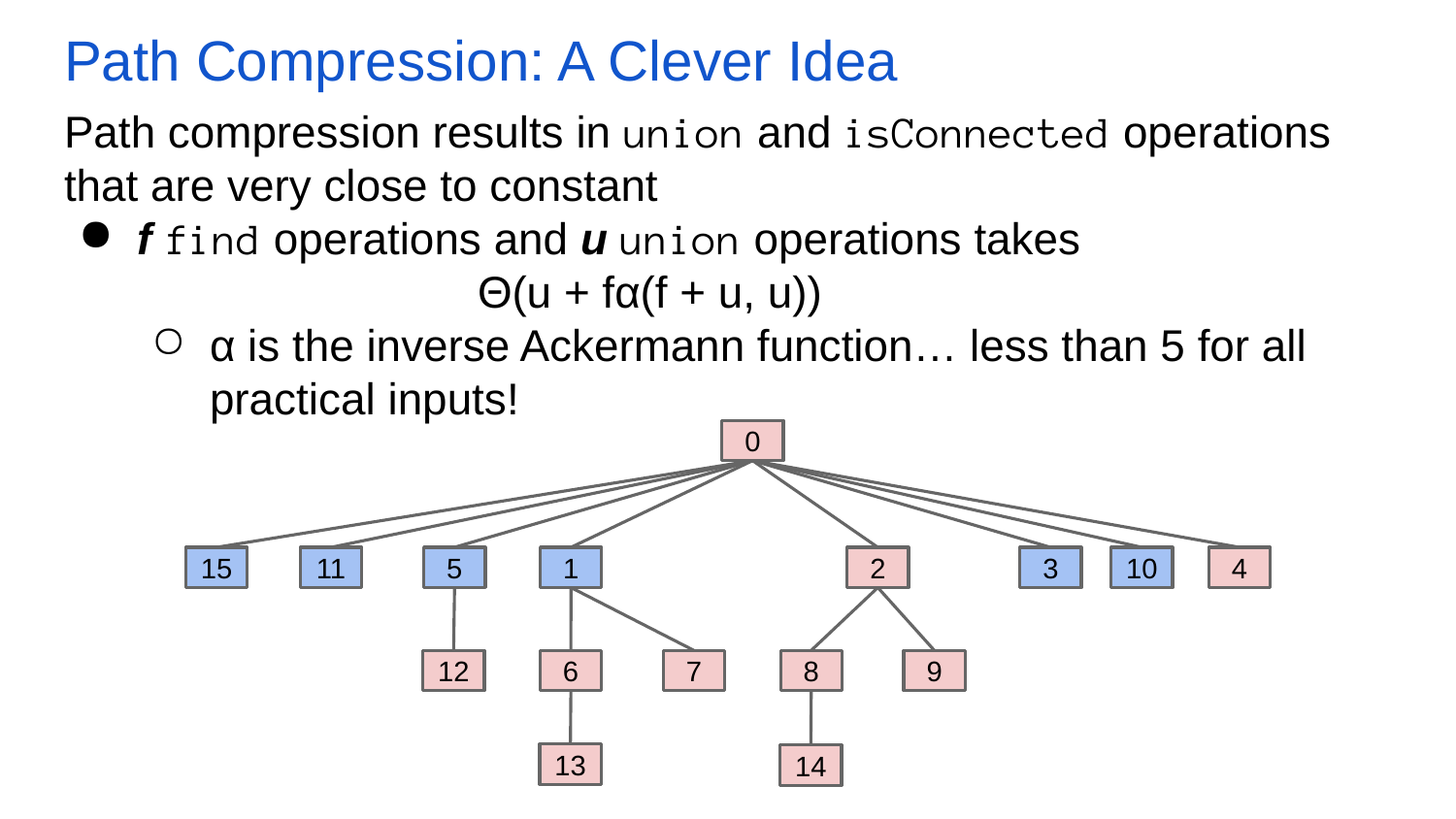

# Path Compression: A Clever Idea
Path compression results in union and isConnected operations that are very close to constant
f find operations and u union operations takes	 			    Θ(u + fα(f + u, u))
α is the inverse Ackermann function… less than 5 for all practical inputs!

0
5
1
2
3
4
15
11
10
12
6
7
8
9
13
14